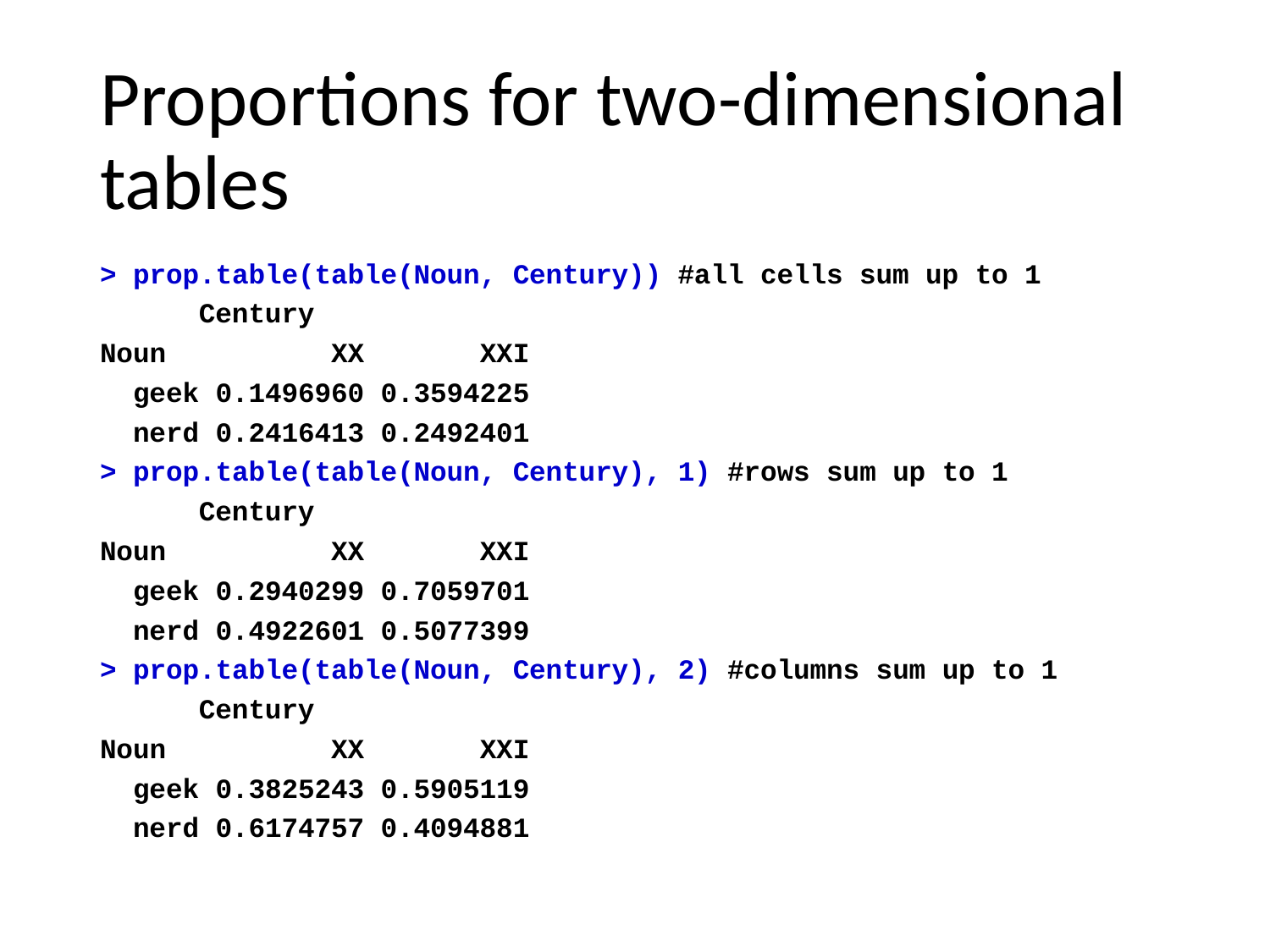

# Proportions for two-dimensional tables
> prop.table(table(Noun, Century)) #all cells sum up to 1
      Century
Noun          XX       XXI
  geek 0.1496960 0.3594225
  nerd 0.2416413 0.2492401
> prop.table(table(Noun, Century), 1) #rows sum up to 1
      Century
Noun          XX       XXI
  geek 0.2940299 0.7059701
  nerd 0.4922601 0.5077399
> prop.table(table(Noun, Century), 2) #columns sum up to 1
      Century
Noun          XX       XXI
  geek 0.3825243 0.5905119
  nerd 0.6174757 0.4094881